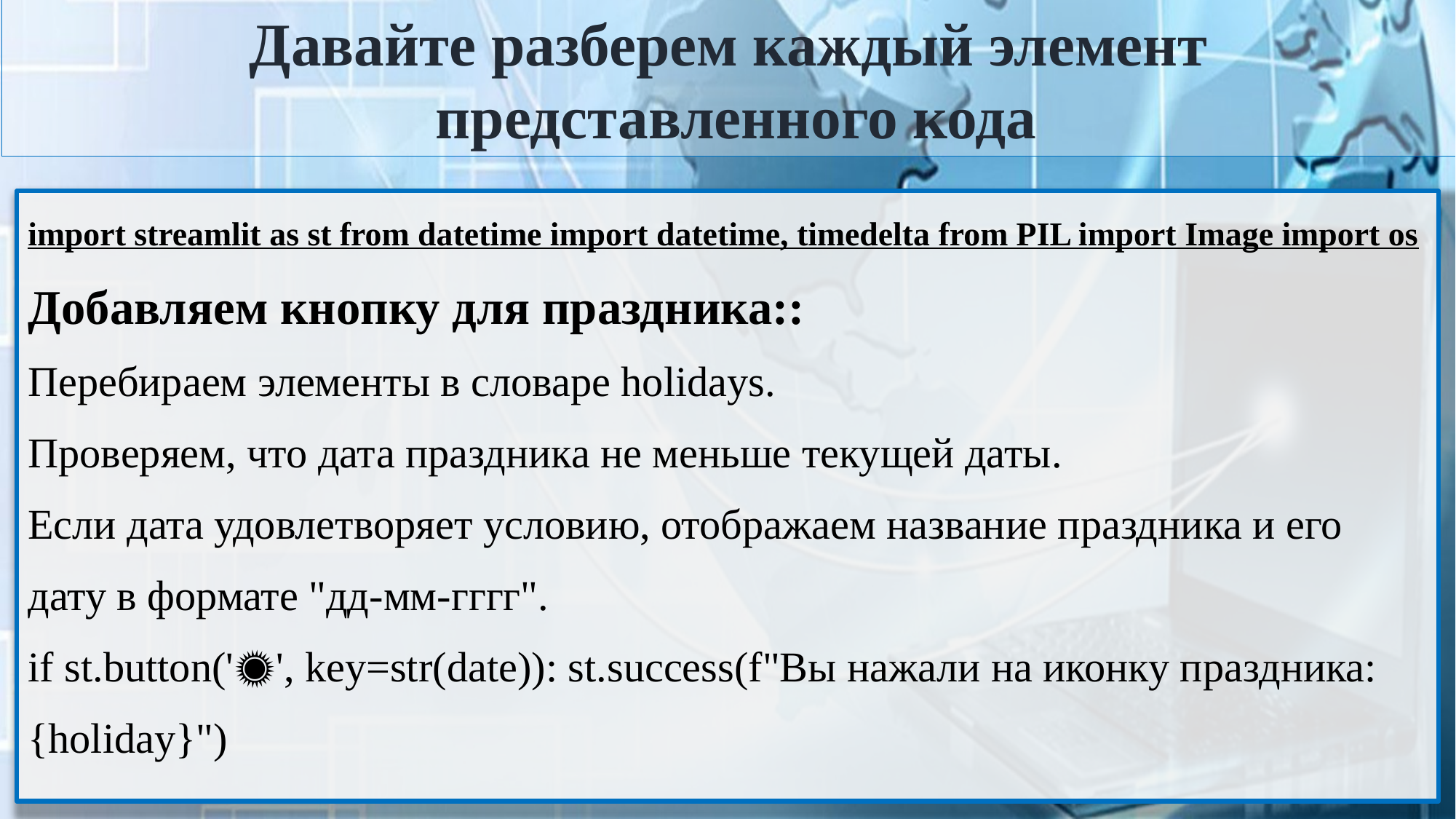

Давайте разберем каждый элемент
представленного кода
# import streamlit as st from datetime import datetime, timedelta from PIL import Image import os Добавляем кнопку для праздника:: Перебираем элементы в словаре holidays. Проверяем, что дата праздника не меньше текущей даты. Если дата удовлетворяет условию, отображаем название праздника и его дату в формате "дд-мм-гггг". if st.button('☀️', key=str(date)): st.success(f"Вы нажали на иконку праздника: {holiday}")